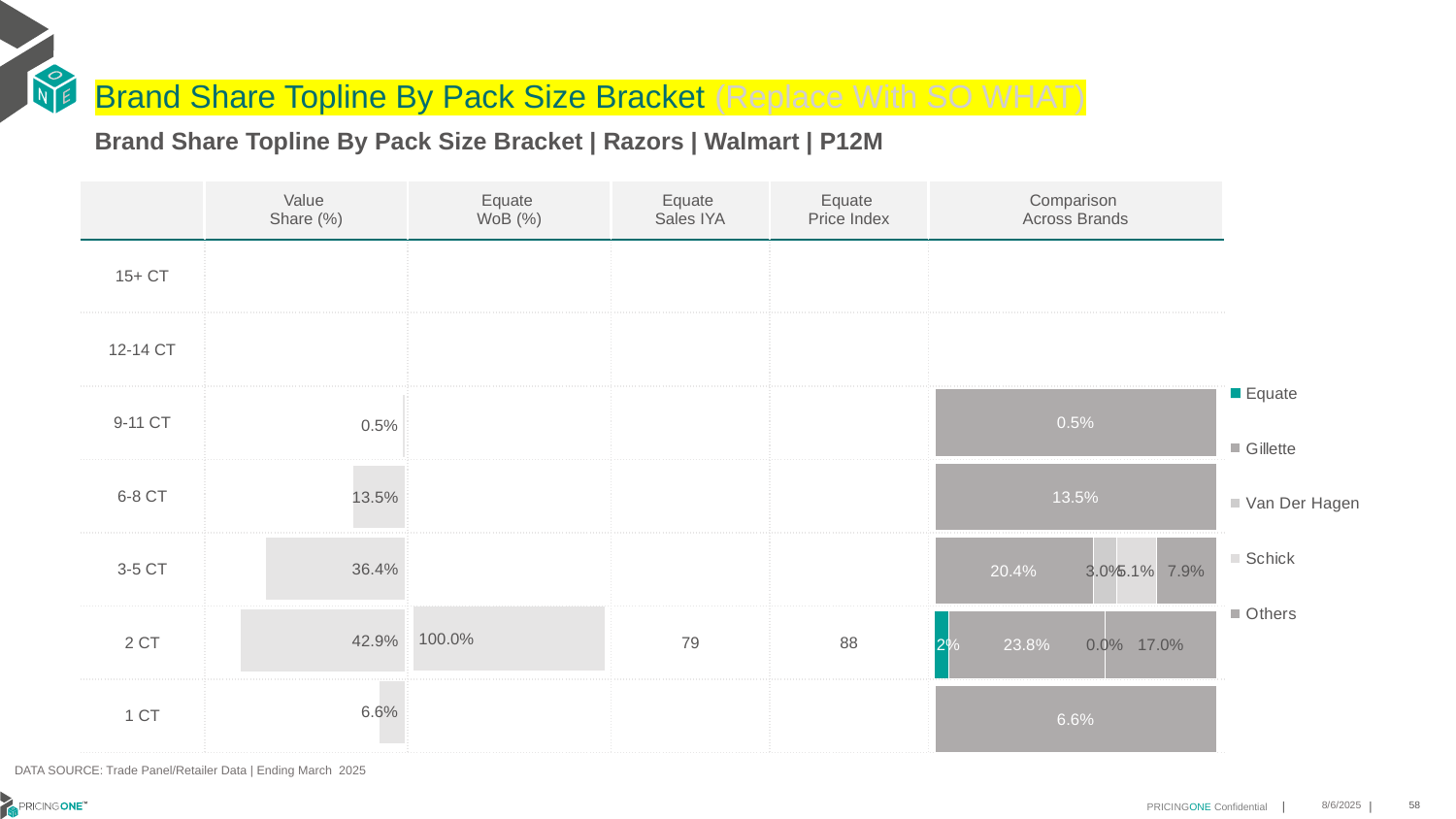

# Brand Share Topline By Pack Size Bracket (Replace With SO WHAT)
Brand Share Topline By Pack Size Bracket | Razors | Walmart | P12M
|  | Value Share (%) | Equate WoB (%) | Equate Sales IYA | Equate Price Index | Comparison Across Brands |
| --- | --- | --- | --- | --- | --- |
| 15+ CT |  |  |  |  |  |
| 12-14 CT |  |  |  |  |  |
| 9-11 CT |  |  |  |  |  |
| 6-8 CT |  |  |  |  |  |
| 3-5 CT |  |  |  |  |  |
| 2 CT |  |  | 79 | 88 |  |
| 1 CT |  |  |  |  |  |

### Chart

| Category | Equate | Gillette | Van Der Hagen | Schick | Others |
|---|---|---|---|---|---|
| 15+ CT | None | None | None | None | None |
| 12-14 CT | None | None | None | None | None |
| 9-11 CT | None | 0.005497291509940277 | None | None | None |
| 6-8 CT | None | 0.13521802302813501 | None | None | None |
| 3-5 CT | None | 0.20421134069158547 | 0.02987918092158261 | 0.05140020760480814 | 0.07852736731248085 |
| 2 CT | 0.021573916444970642 | 0.2376639287318229 | None | 2.8402919638418294e-05 | 0.1701039499611427 |
| 1 CT | None | 0.06586845134161909 | None | None | None |

### Chart

| Category | Value Share |
|---|---|
|  | None |

### Chart

| Category | Brand WoB % |
|---|---|
|  | None |
DATA SOURCE: Trade Panel/Retailer Data | Ending March  2025

8/6/2025
58